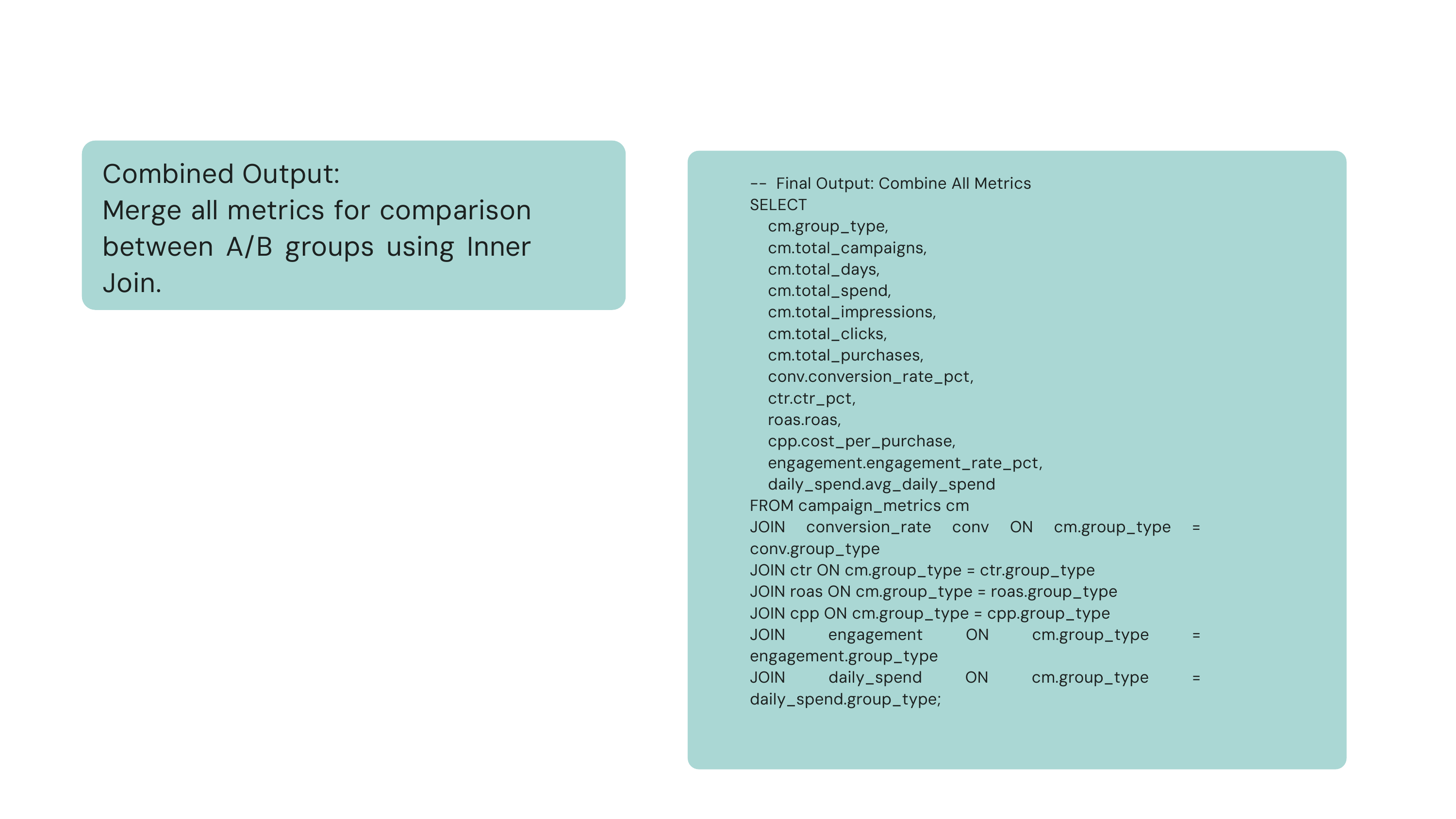

Combined Output:
Merge all metrics for comparison between A/B groups using Inner Join.
--  Final Output: Combine All Metrics
SELECT
    cm.group_type,
    cm.total_campaigns,
    cm.total_days,
    cm.total_spend,
    cm.total_impressions,
    cm.total_clicks,
    cm.total_purchases,
    conv.conversion_rate_pct,
    ctr.ctr_pct,
    roas.roas,
    cpp.cost_per_purchase,
    engagement.engagement_rate_pct,
    daily_spend.avg_daily_spend
FROM campaign_metrics cm
JOIN conversion_rate conv ON cm.group_type = conv.group_type
JOIN ctr ON cm.group_type = ctr.group_type
JOIN roas ON cm.group_type = roas.group_type
JOIN cpp ON cm.group_type = cpp.group_type
JOIN engagement ON cm.group_type = engagement.group_type
JOIN daily_spend ON cm.group_type = daily_spend.group_type;